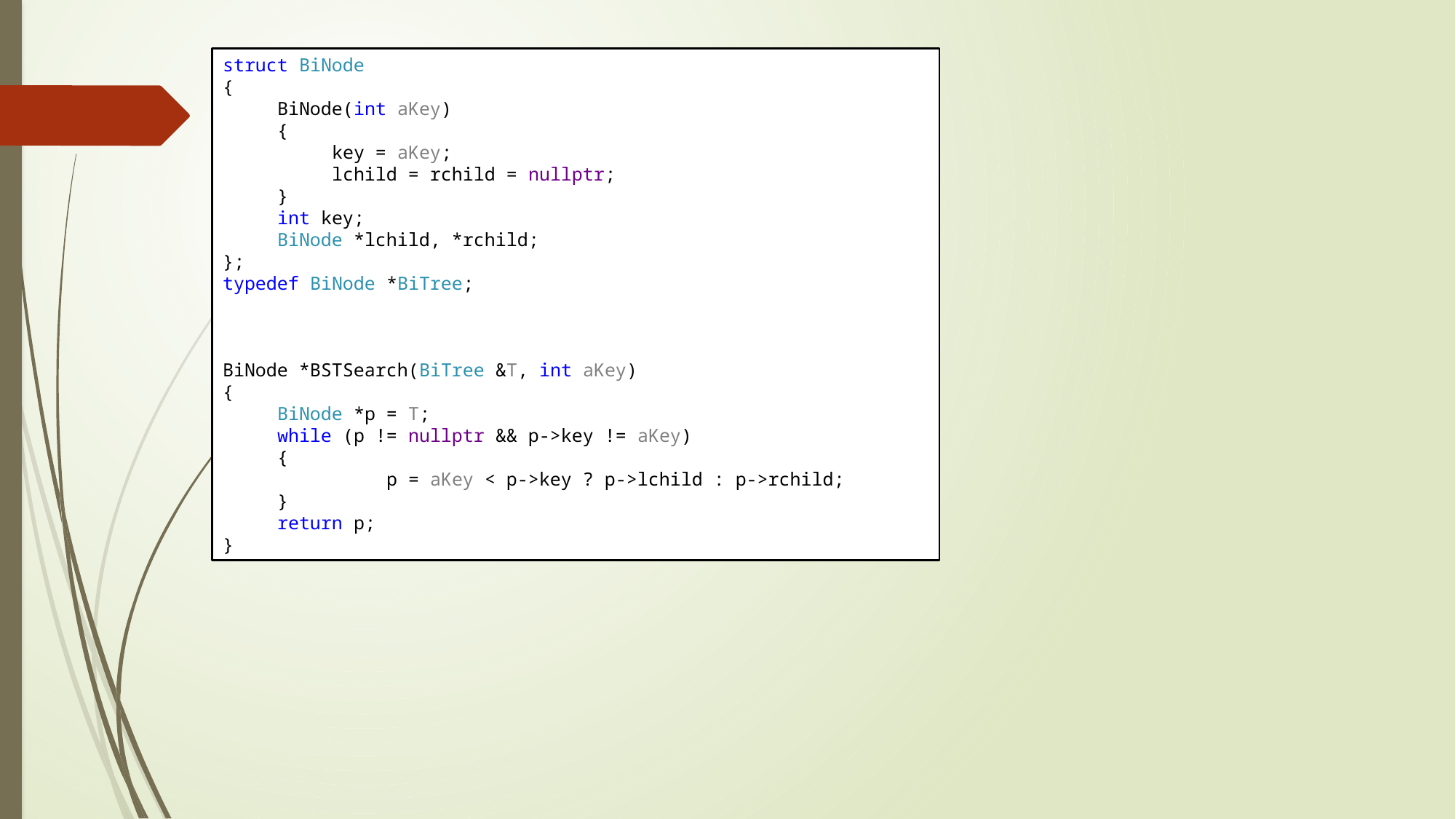

struct BiNode
{
BiNode(int aKey)
{
key = aKey;
lchild = rchild = nullptr;
}
int key;
BiNode *lchild, *rchild;
};
typedef BiNode *BiTree;

BiNode *BSTSearch(BiTree &T, int aKey)
{
BiNode *p = T;
while (p != nullptr && p->key != aKey)
{
	p = aKey < p->key ? p->lchild : p->rchild;
}
return p;
}